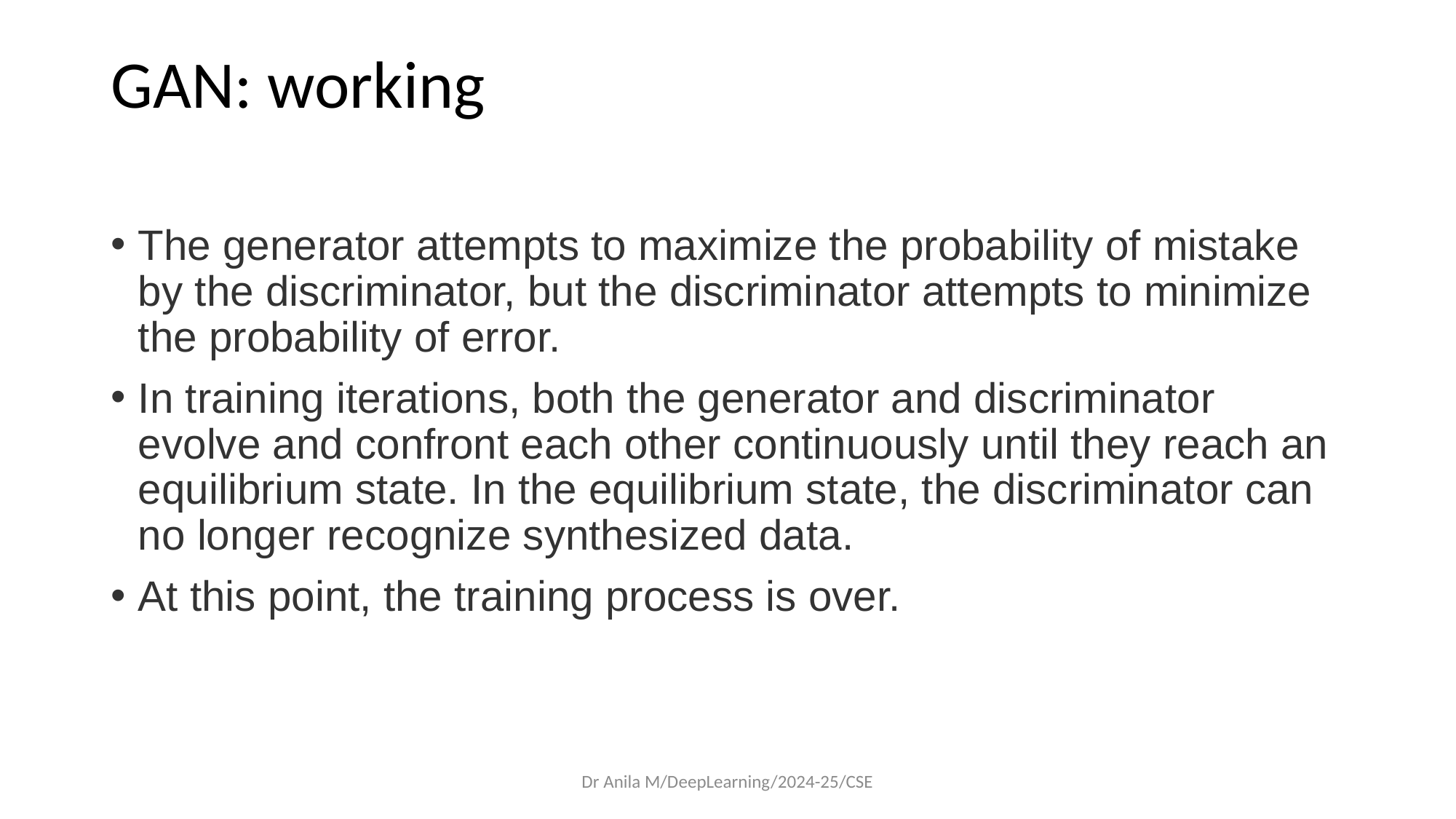

# GAN: working
The generator attempts to maximize the probability of mistake by the discriminator, but the discriminator attempts to minimize the probability of error.
In training iterations, both the generator and discriminator evolve and confront each other continuously until they reach an equilibrium state. In the equilibrium state, the discriminator can no longer recognize synthesized data.
At this point, the training process is over.
Dr Anila M/DeepLearning/2024-25/CSE